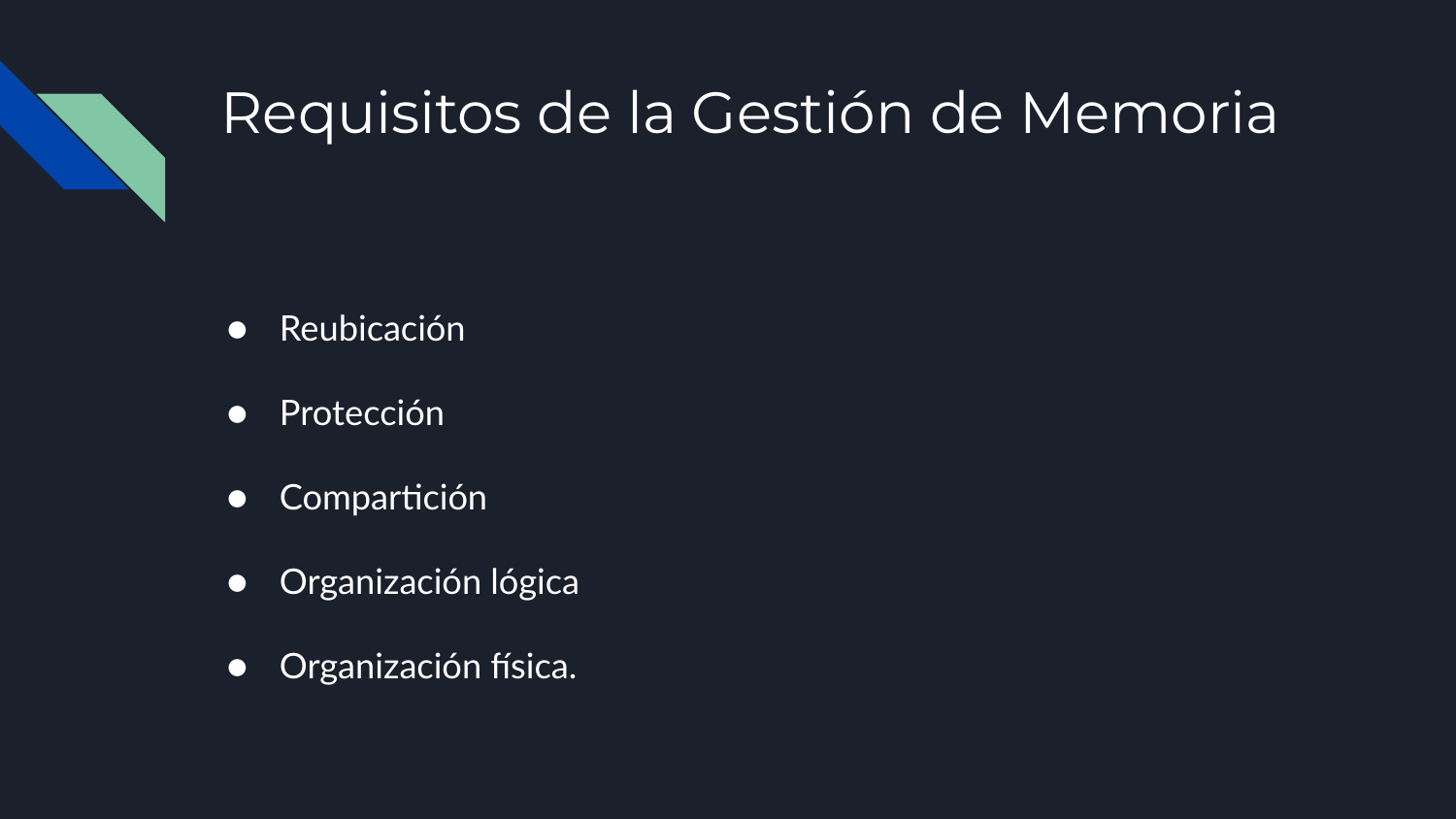

# Requisitos de la Gestión de Memoria

Reubicación
Protección
Compartición
Organización lógica
Organización física.